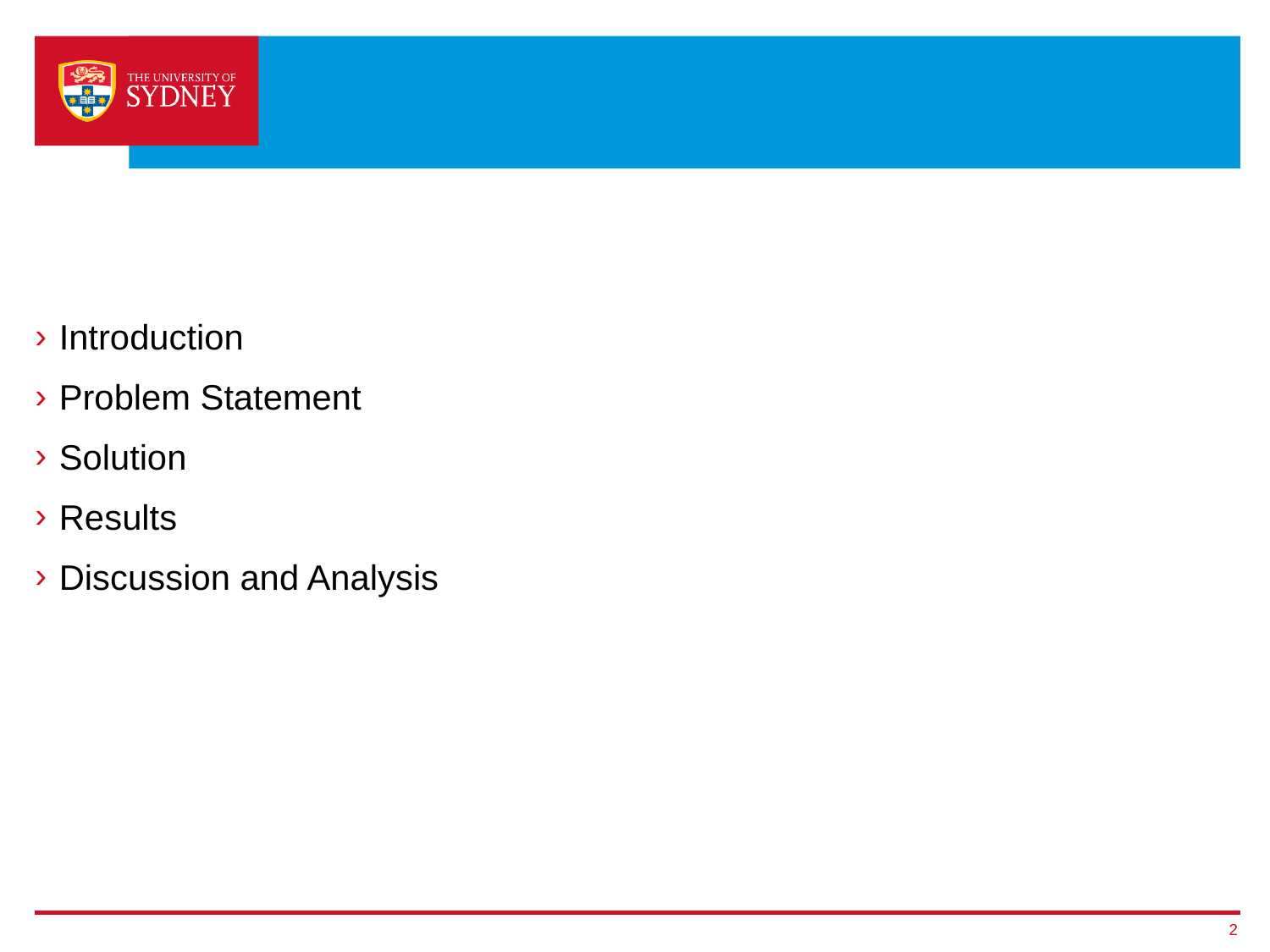

#

Introduction
Problem Statement
Solution
Results
Discussion and Analysis

2